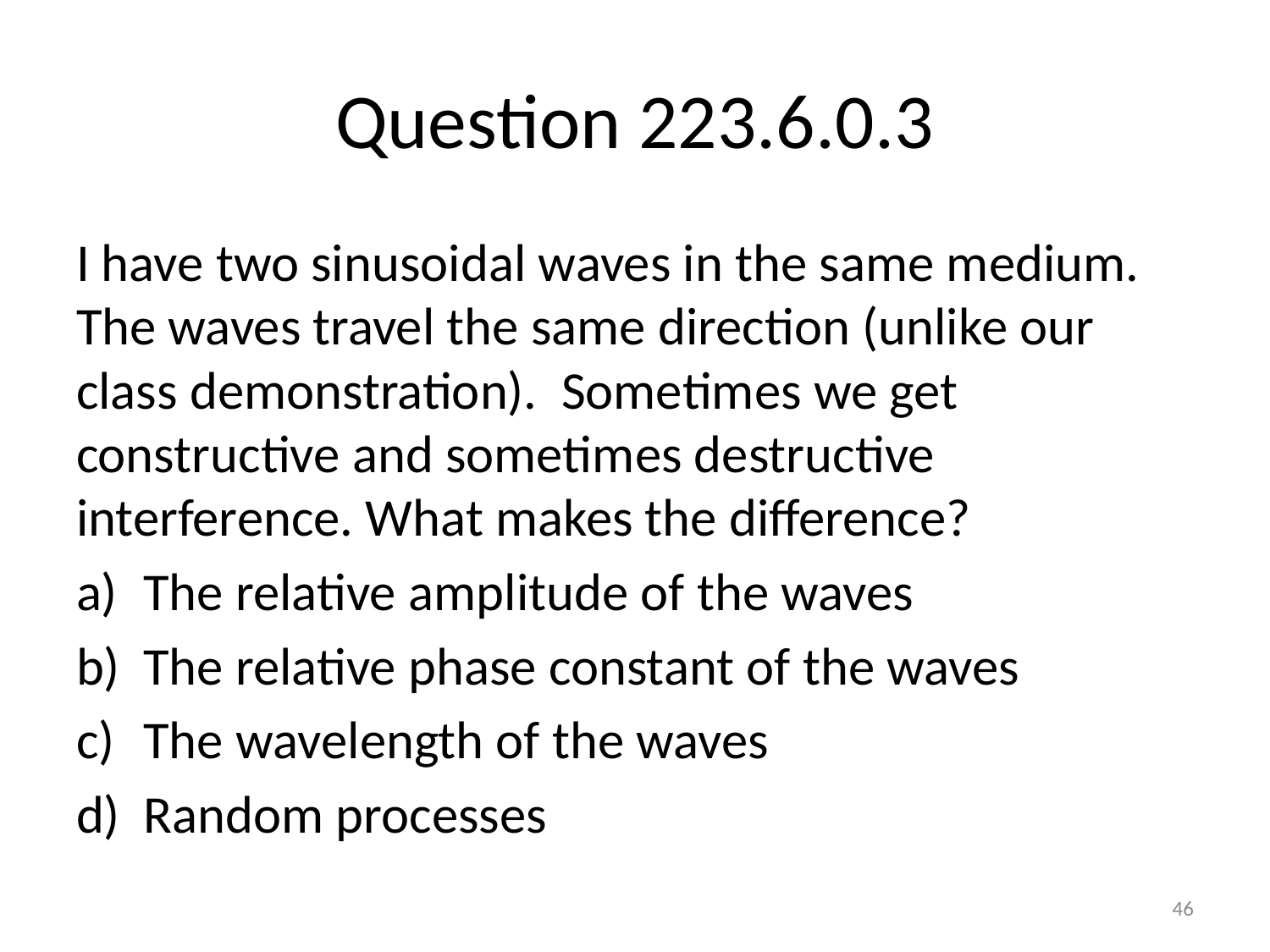

# Question 223.6.0.3
I have two sinusoidal waves in the same medium. The waves travel the same direction (unlike our class demonstration).  Sometimes we get constructive and sometimes destructive interference. What makes the difference?
The relative amplitude of the waves
The relative phase constant of the waves
The wavelength of the waves
Random processes
46